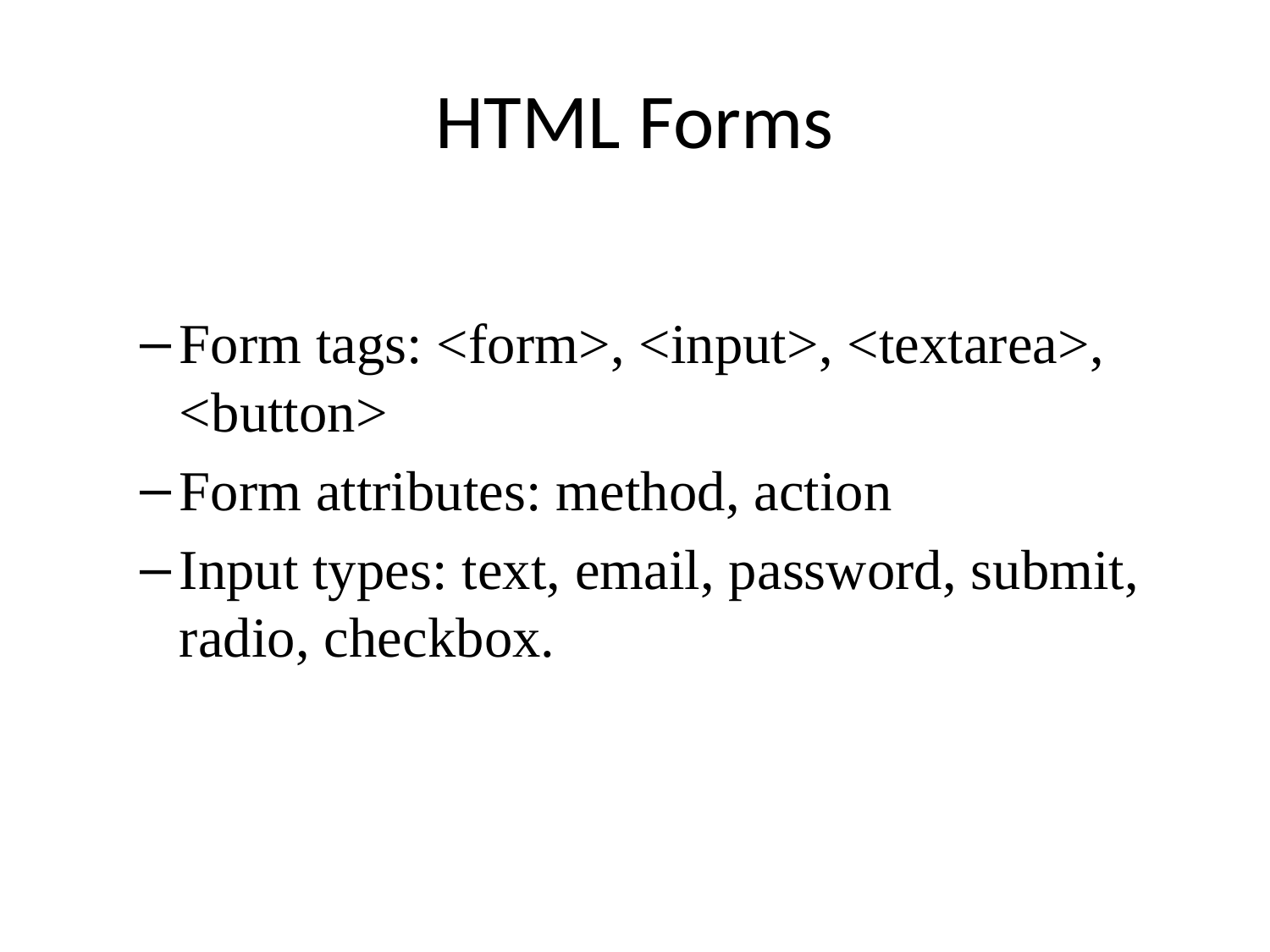

# HTML Forms

Form tags: <form>, <input>, <textarea>, <button>
Form attributes: method, action
Input types: text, email, password, submit, radio, checkbox.